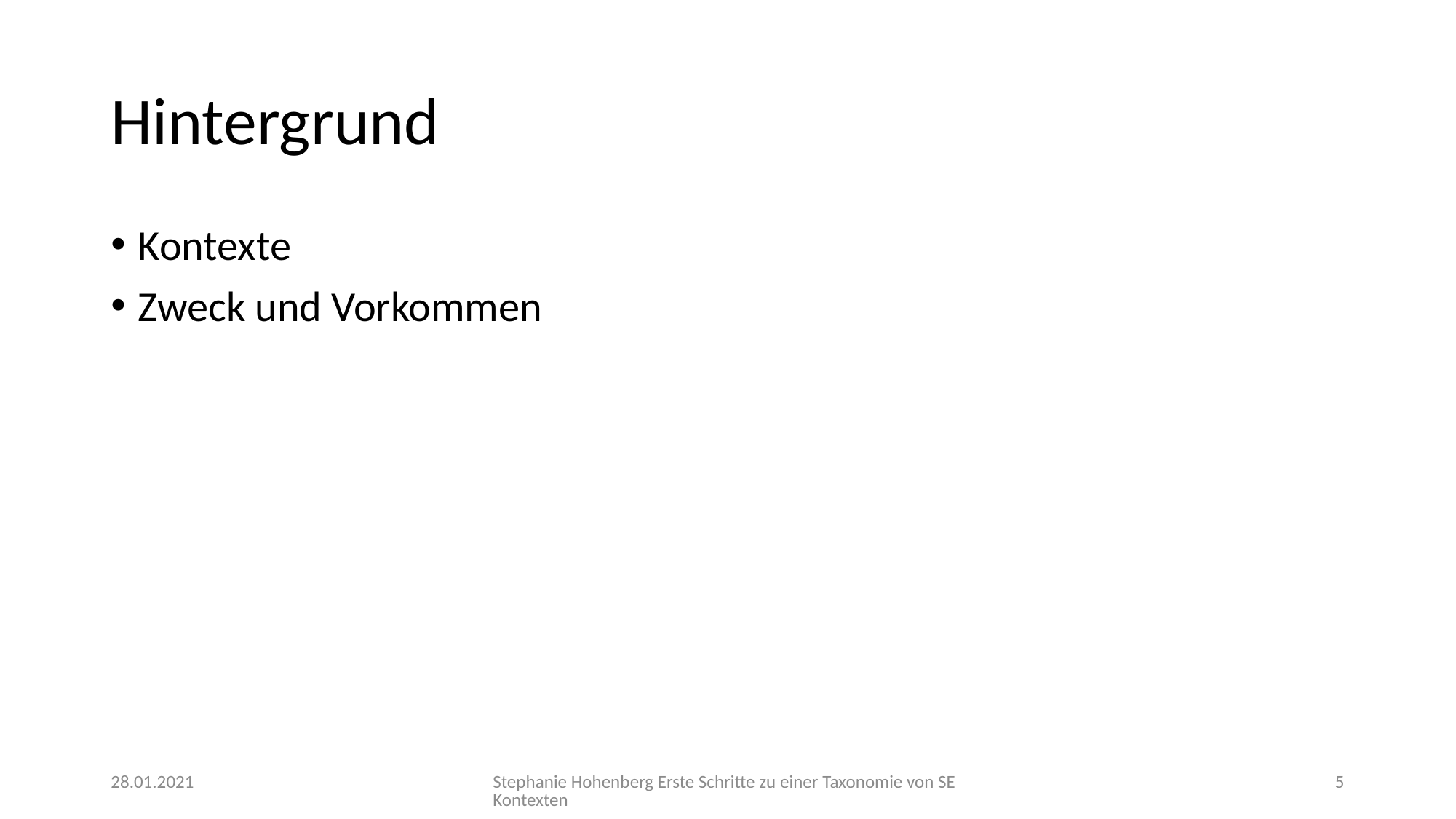

# Hintergrund
Kontexte
Zweck und Vorkommen
28.01.2021
Stephanie Hohenberg
Erste Schritte zu einer Taxonomie von SE Kontexten
5